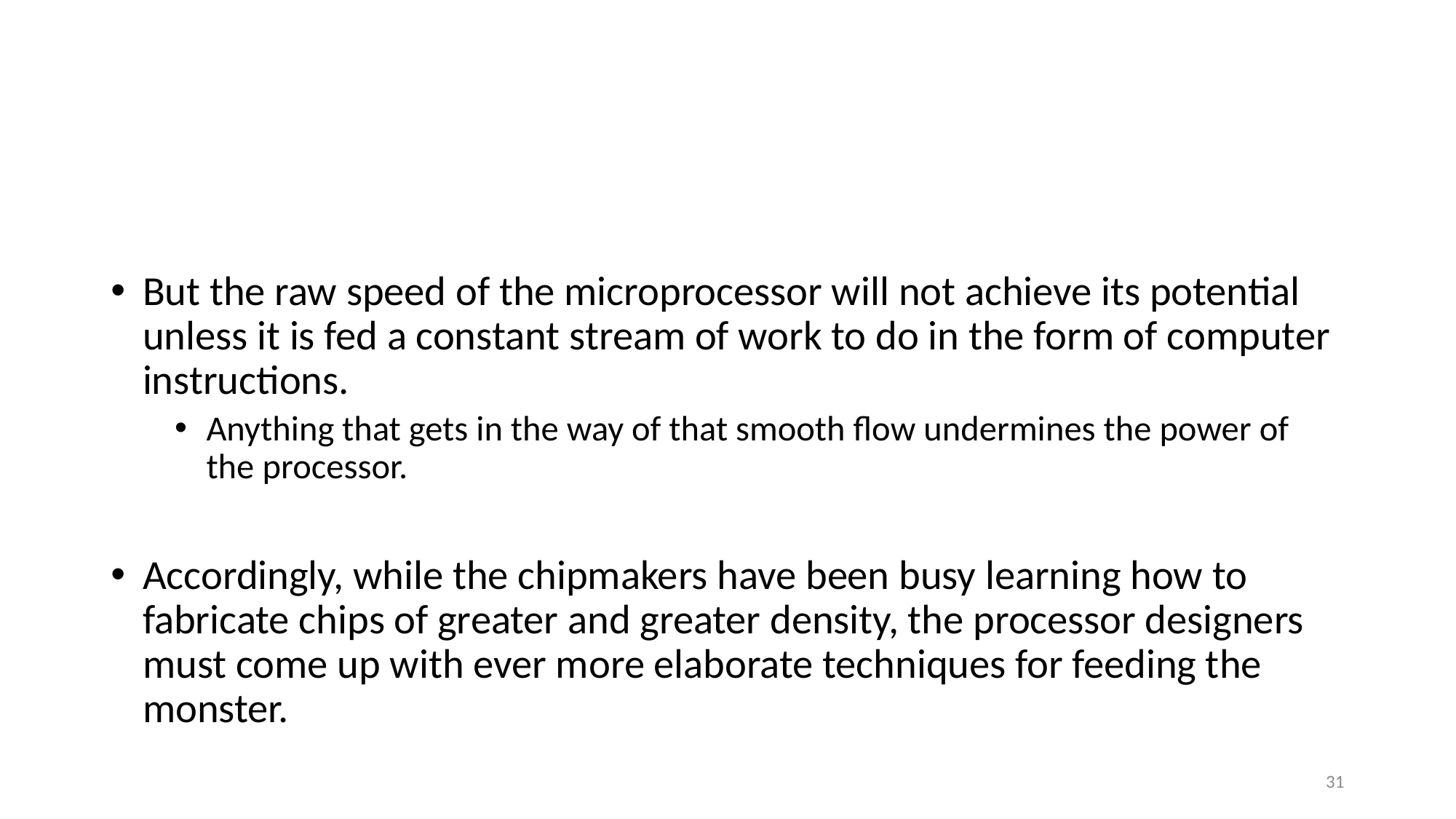

But the raw speed of the microprocessor will not achieve its potential unless it is fed a constant stream of work to do in the form of computer instructions.
Anything that gets in the way of that smooth flow undermines the power of the processor.

Accordingly, while the chipmakers have been busy learning how to fabricate chips of greater and greater density, the processor designers must come up with ever more elaborate techniques for feeding the monster.

31